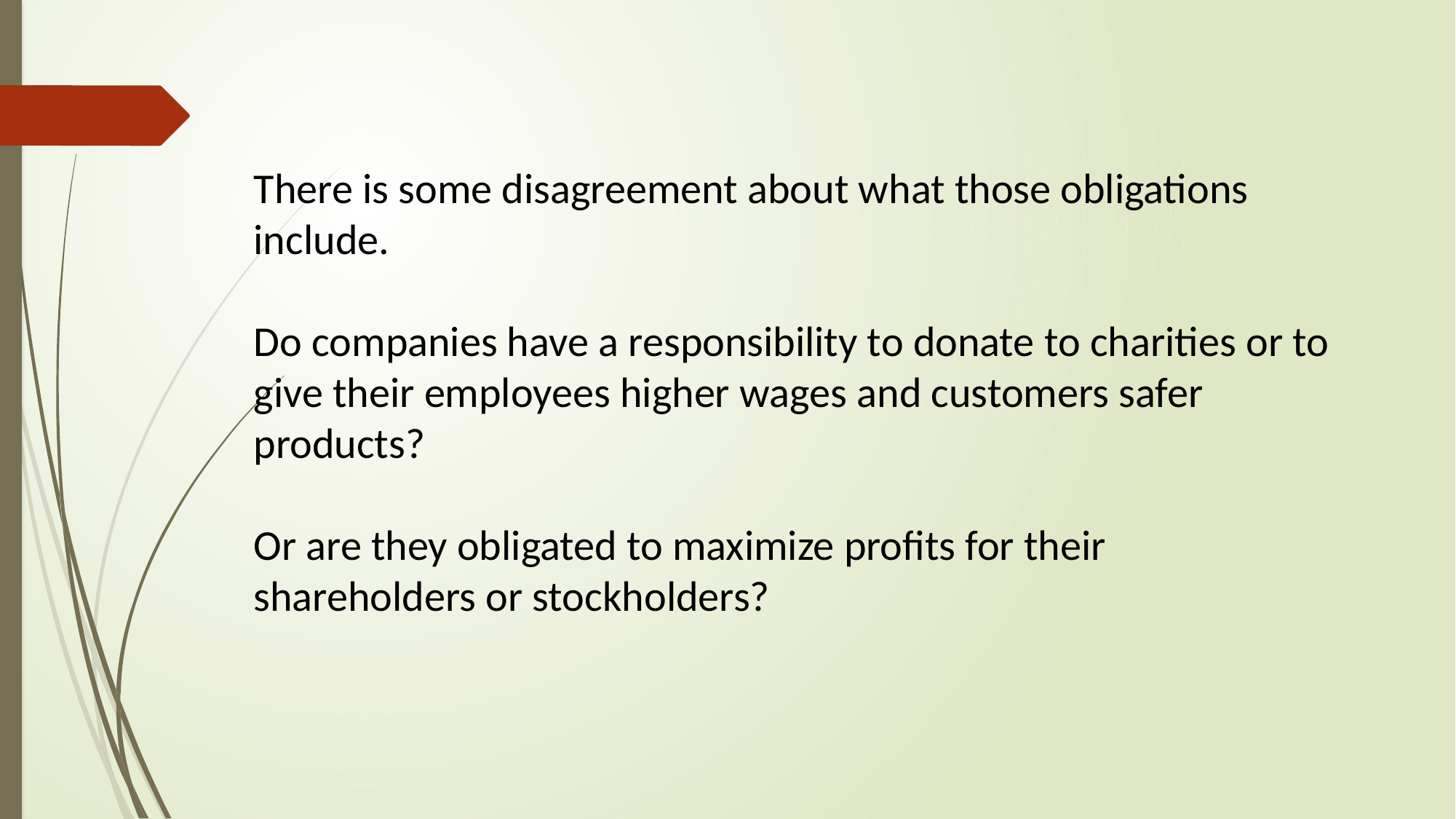

There is some disagreement about what those obligations include.

Do companies have a responsibility to donate to charities or to give their employees higher wages and customers safer products?

Or are they obligated to maximize profits for their shareholders or stockholders?